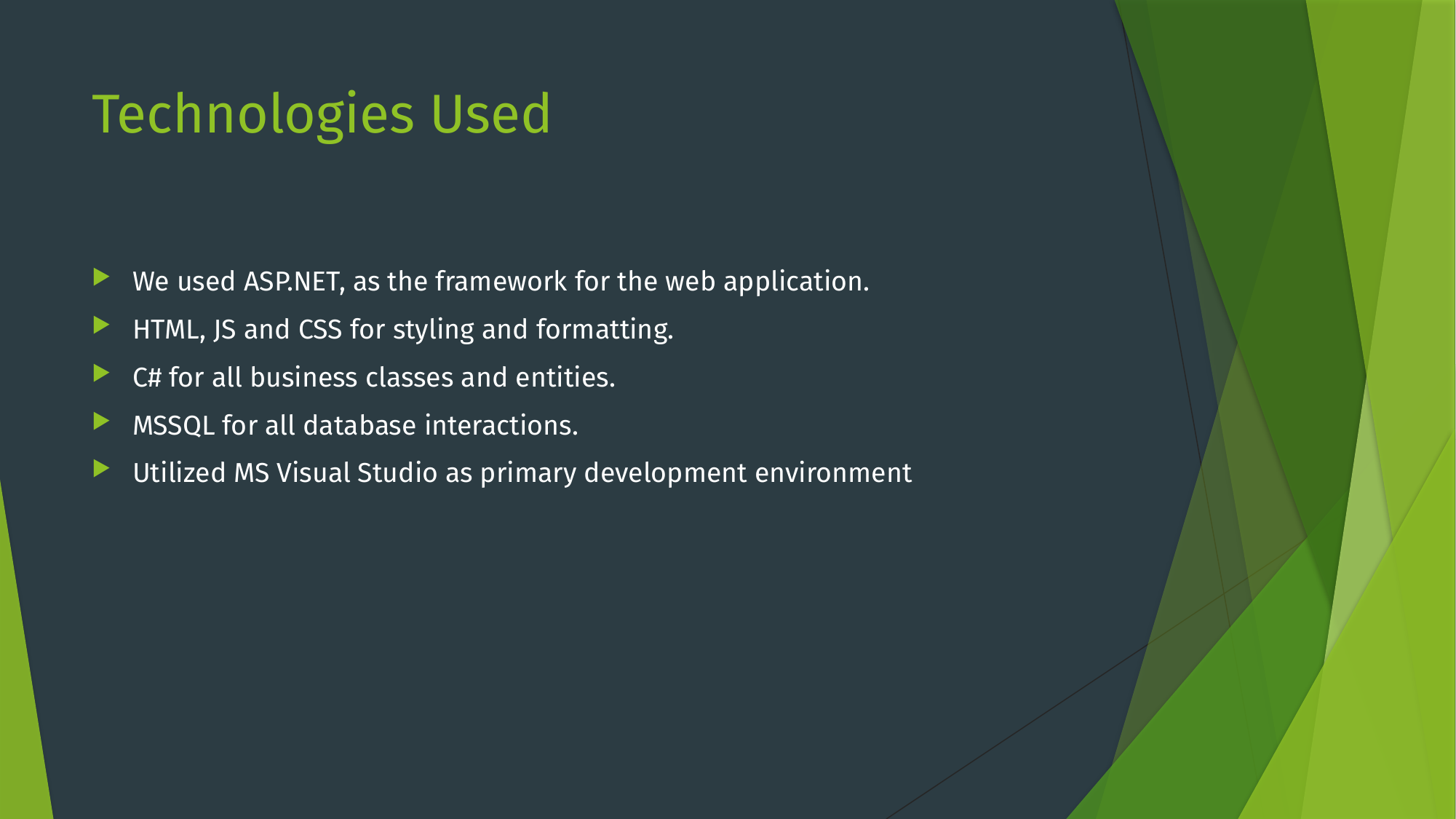

# Technologies Used
We used ASP.NET, as the framework for the web application.
HTML, JS and CSS for styling and formatting.
C# for all business classes and entities.
MSSQL for all database interactions.
Utilized MS Visual Studio as primary development environment